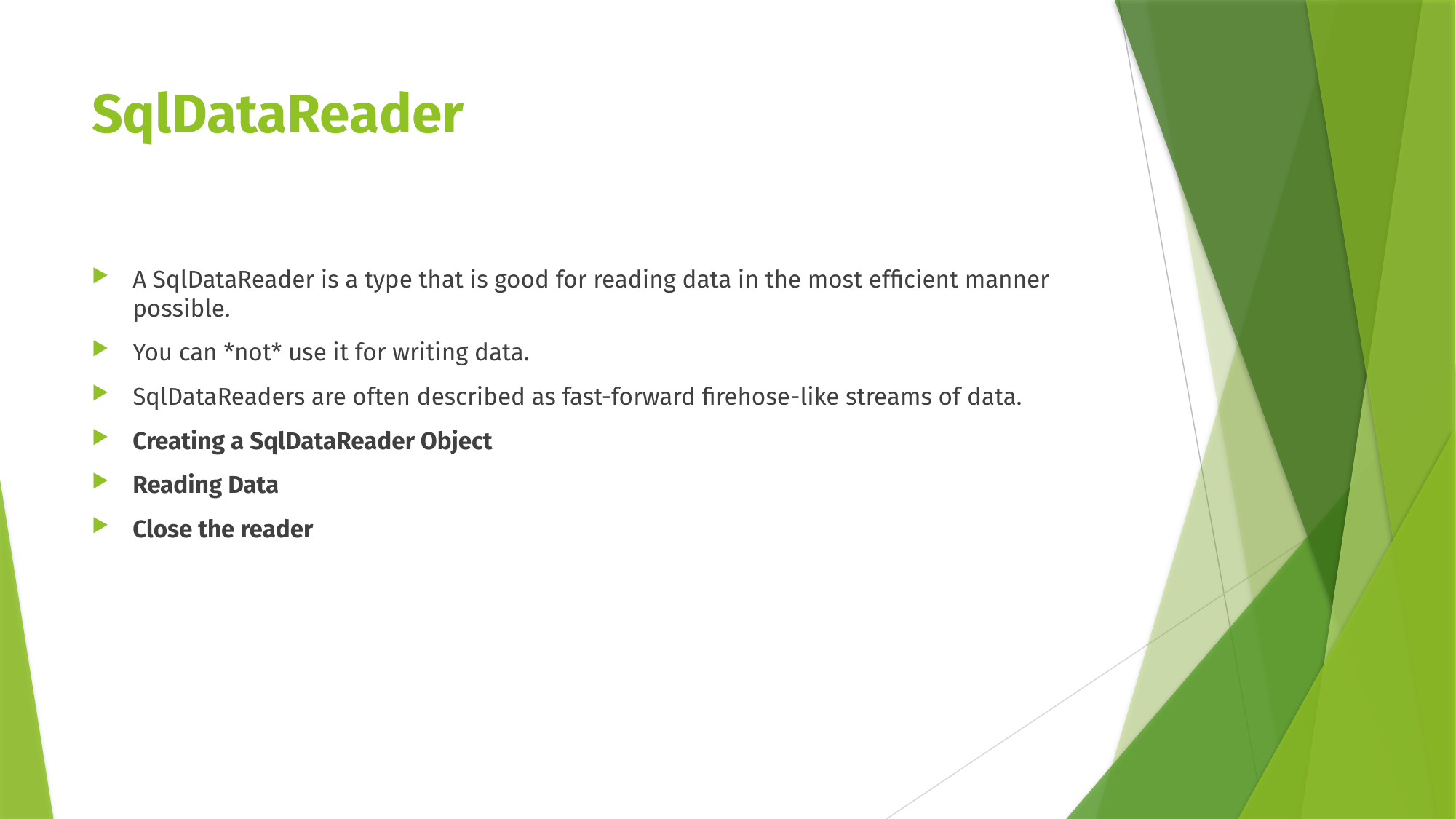

# SqlDataReader
A SqlDataReader is a type that is good for reading data in the most efficient manner possible.
You can *not* use it for writing data.
SqlDataReaders are often described as fast-forward firehose-like streams of data.
Creating a SqlDataReader Object
Reading Data
Close the reader